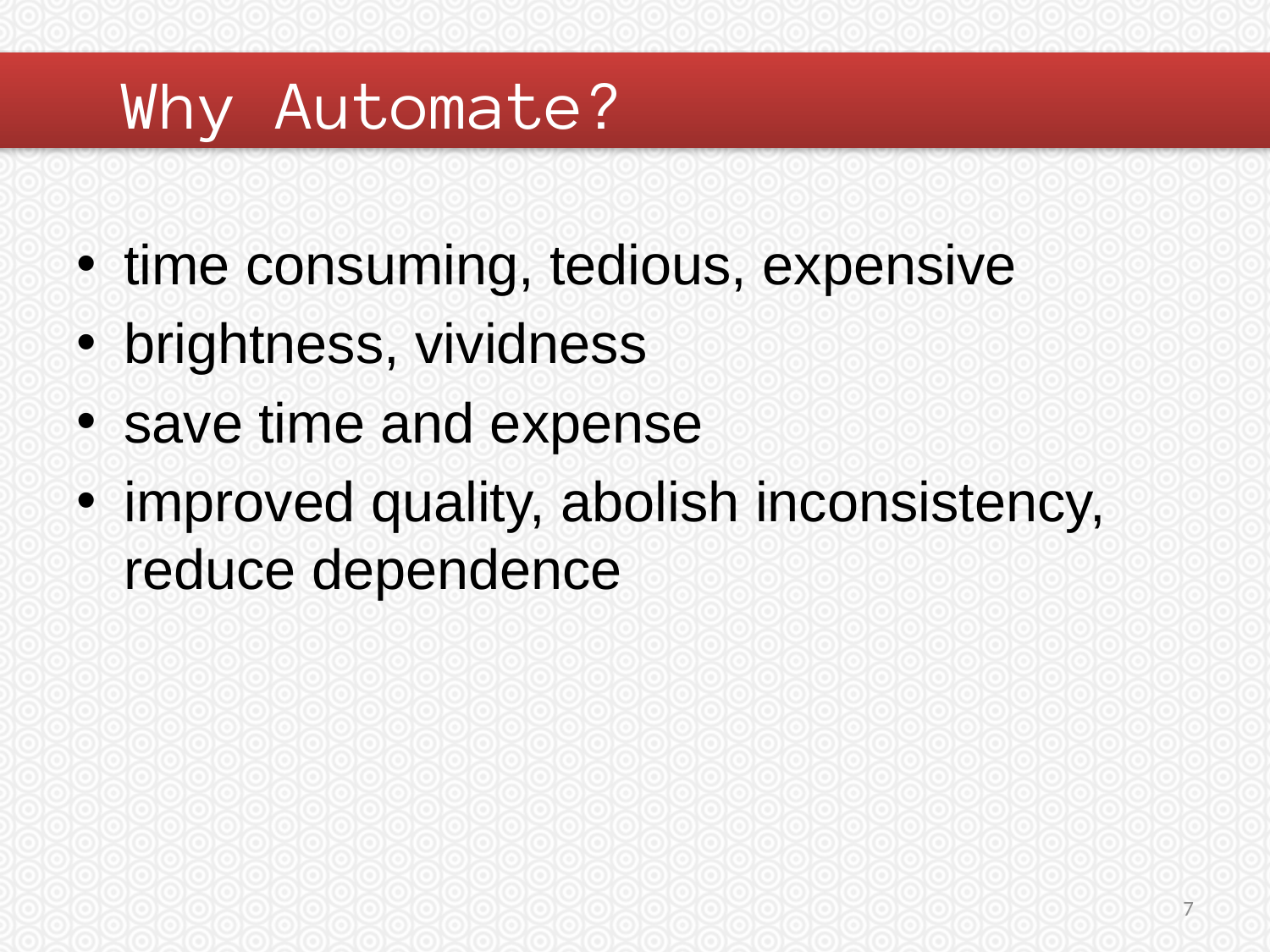

Why Automate?
time consuming, tedious, expensive
brightness, vividness
save time and expense
improved quality, abolish inconsistency, reduce dependence
7